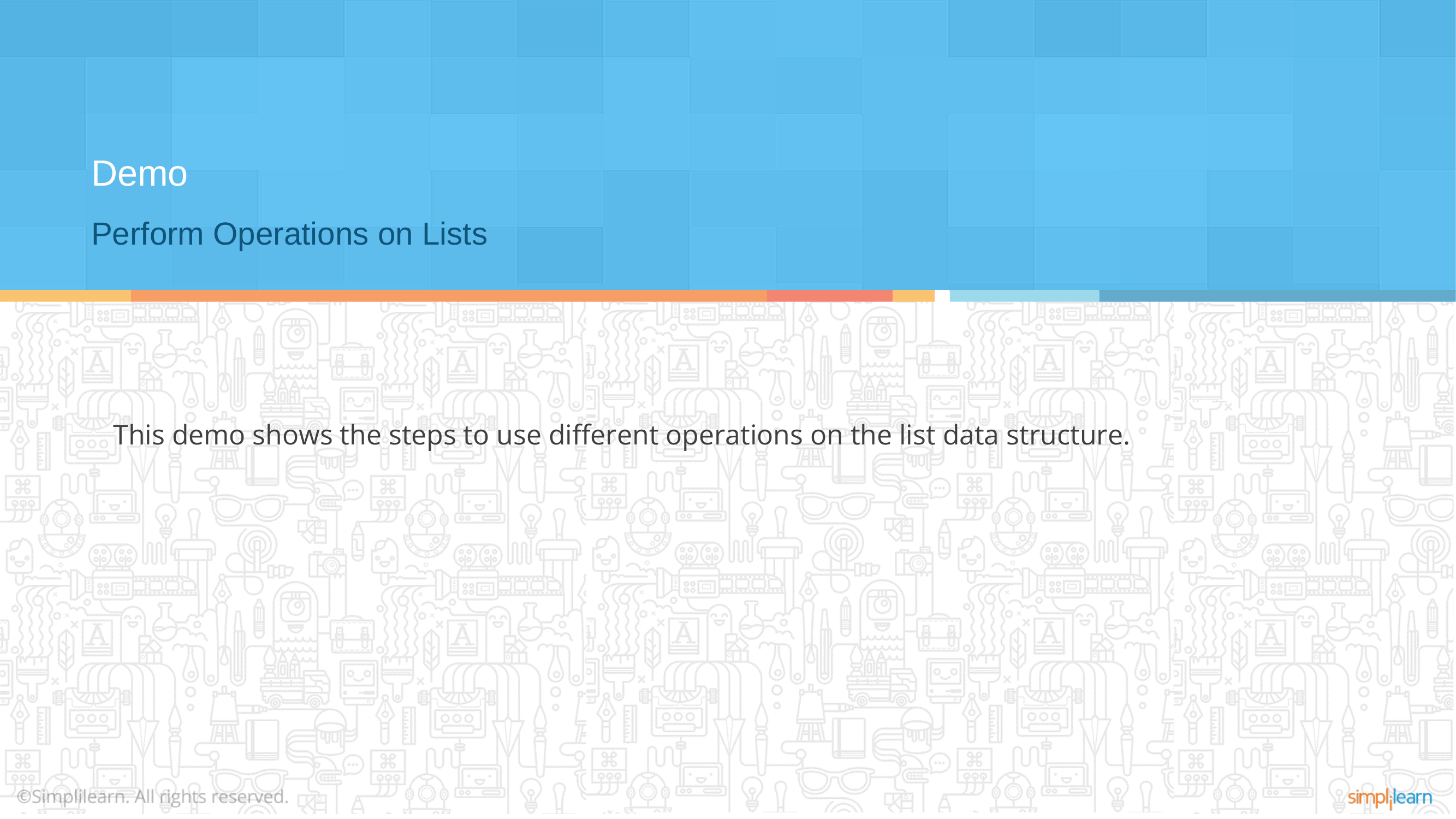

Demo
Perform Operations on Lists
This demo shows the steps to use different operations on the list data structure.